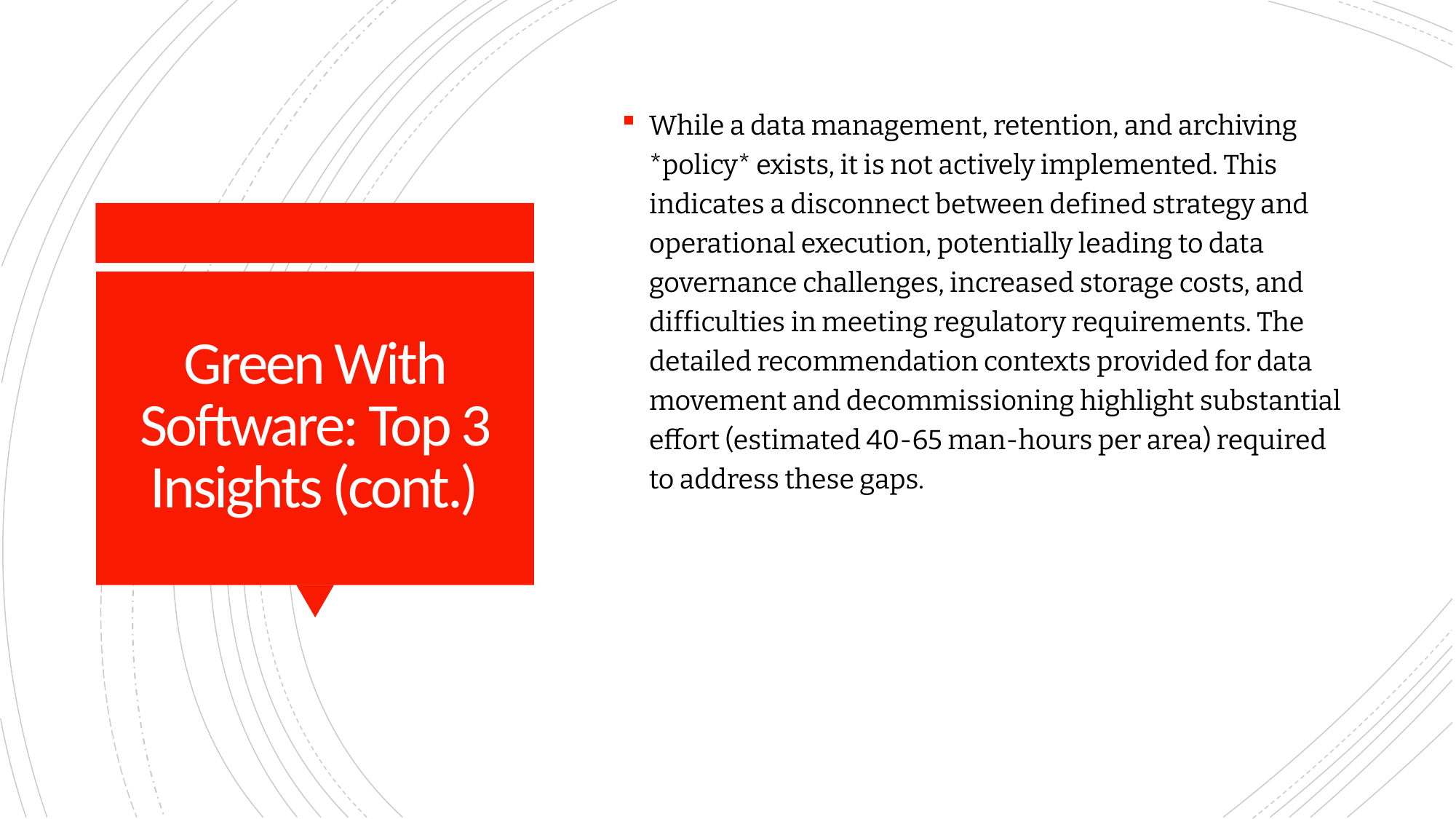

While a data management, retention, and archiving *policy* exists, it is not actively implemented. This indicates a disconnect between defined strategy and operational execution, potentially leading to data governance challenges, increased storage costs, and difficulties in meeting regulatory requirements. The detailed recommendation contexts provided for data movement and decommissioning highlight substantial effort (estimated 40-65 man-hours per area) required to address these gaps.
# Green With Software: Top 3 Insights (cont.)